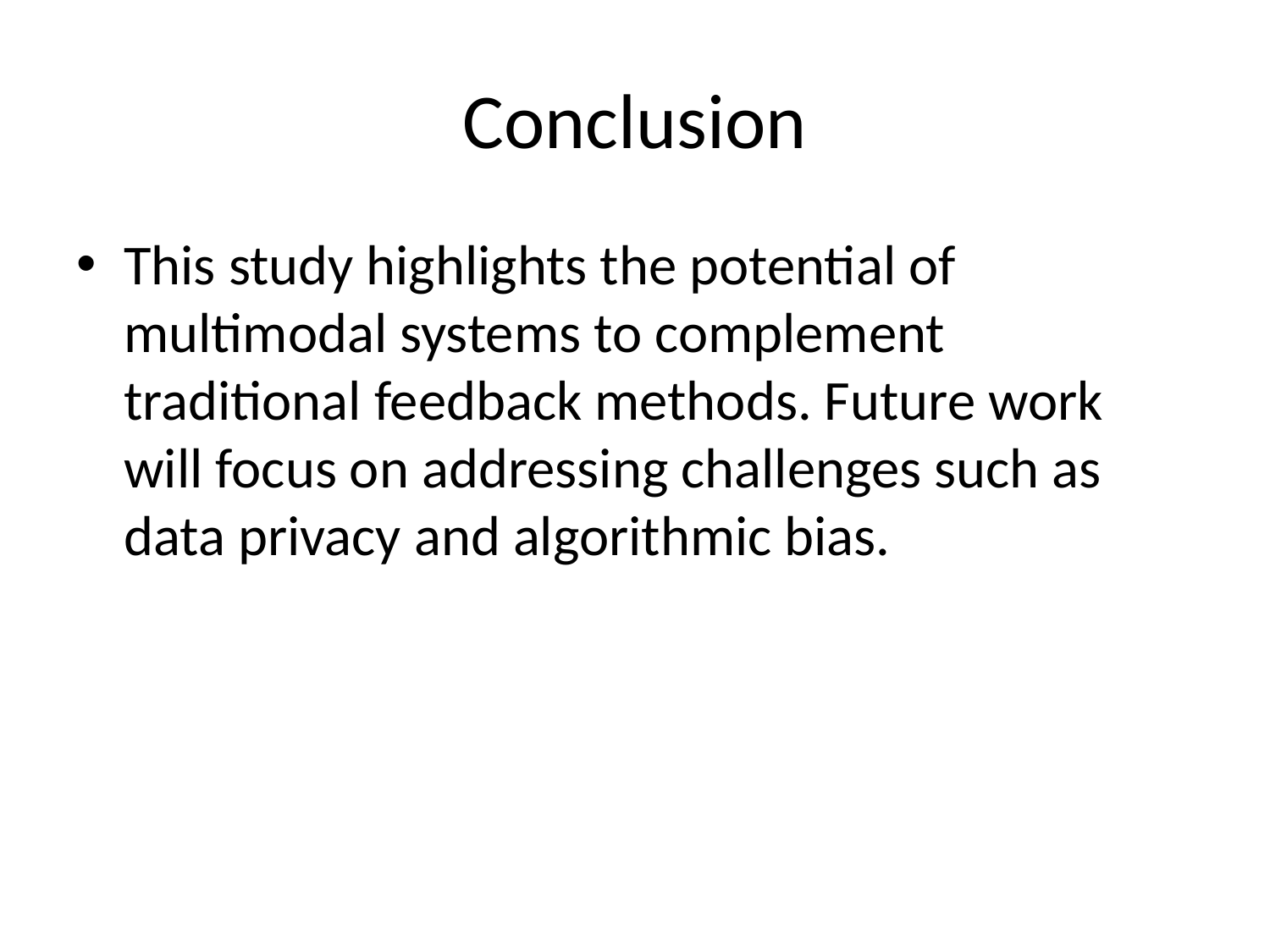

# Conclusion
This study highlights the potential of multimodal systems to complement traditional feedback methods. Future work will focus on addressing challenges such as data privacy and algorithmic bias.